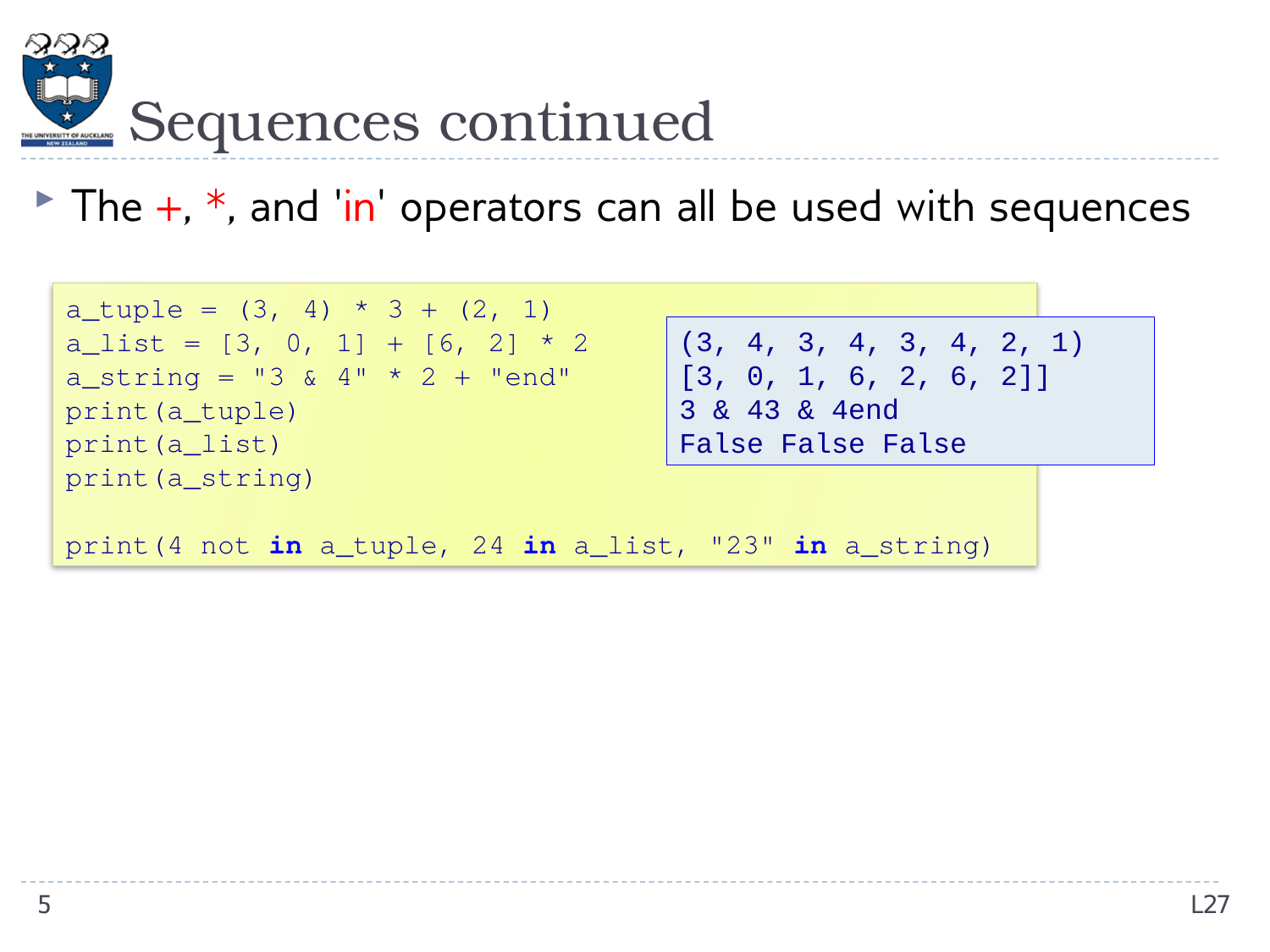

# Sequences continued
The +, *, and 'in' operators can all be used with sequences
a_tuple = (3, 4) * 3 + (2, 1)
a_list = [3, 0, 1] + [6, 2] * 2
a_string = "3 & 4" * 2 + "end"
print(a_tuple)
print(a_list)
print(a_string)

print(4 not in a_tuple, 24 in a_list, "23" in a_string)
(3, 4, 3, 4, 3, 4, 2, 1)
[3, 0, 1, 6, 2, 6, 2]]
3 & 43 & 4end
False False False
5
L27